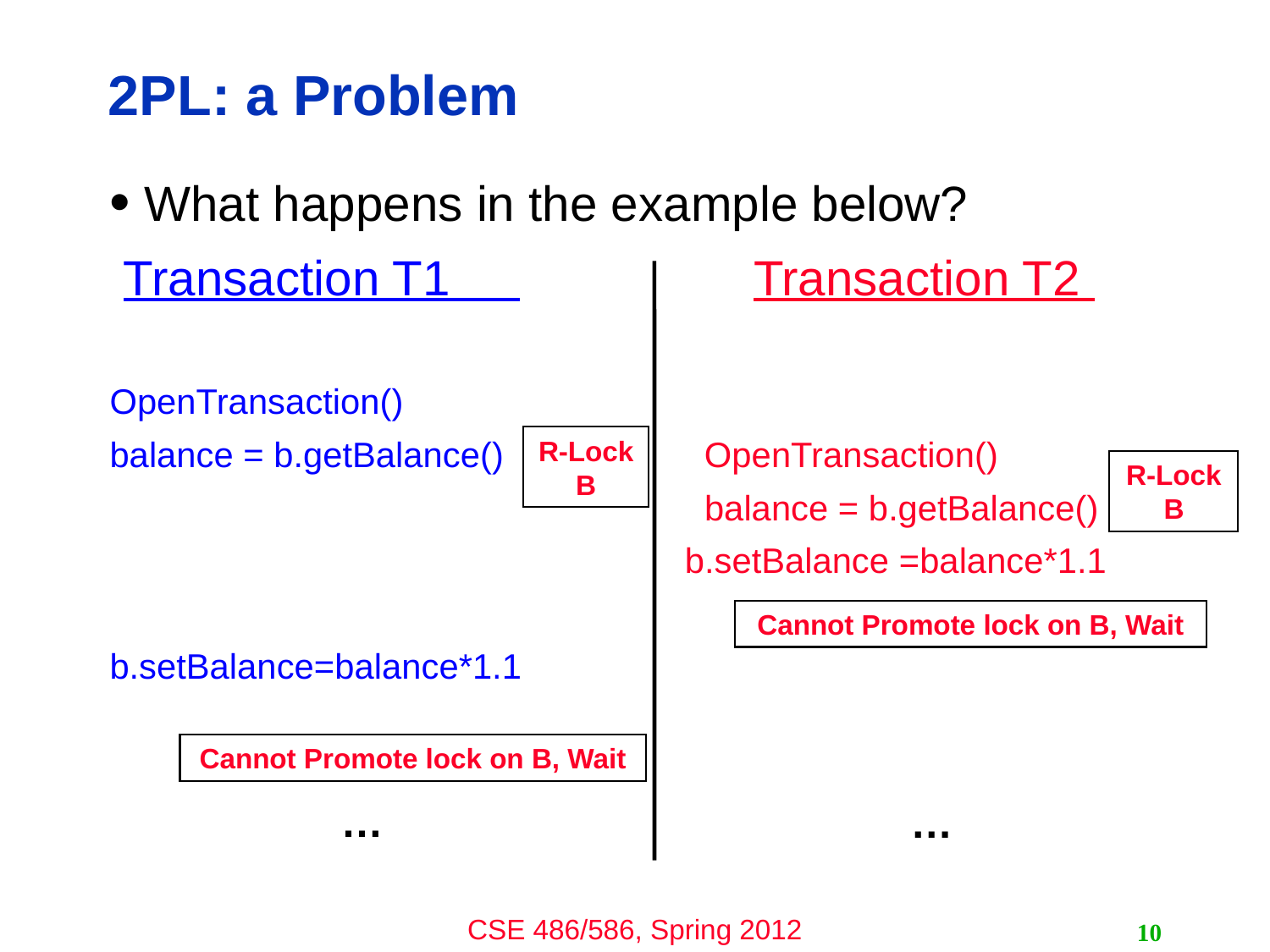

# 2PL: a Problem
 What happens in the example below?
 Transaction T1     		Transaction T2

OpenTransaction()
balance = b.getBalance()	        OpenTransaction()
					        balance = b.getBalance()
					      b.setBalance =balance*1.1

b.setBalance=balance*1.1

R-Lock B
R-Lock B
Cannot Promote lock on B, Wait
Cannot Promote lock on B, Wait
…
…
10